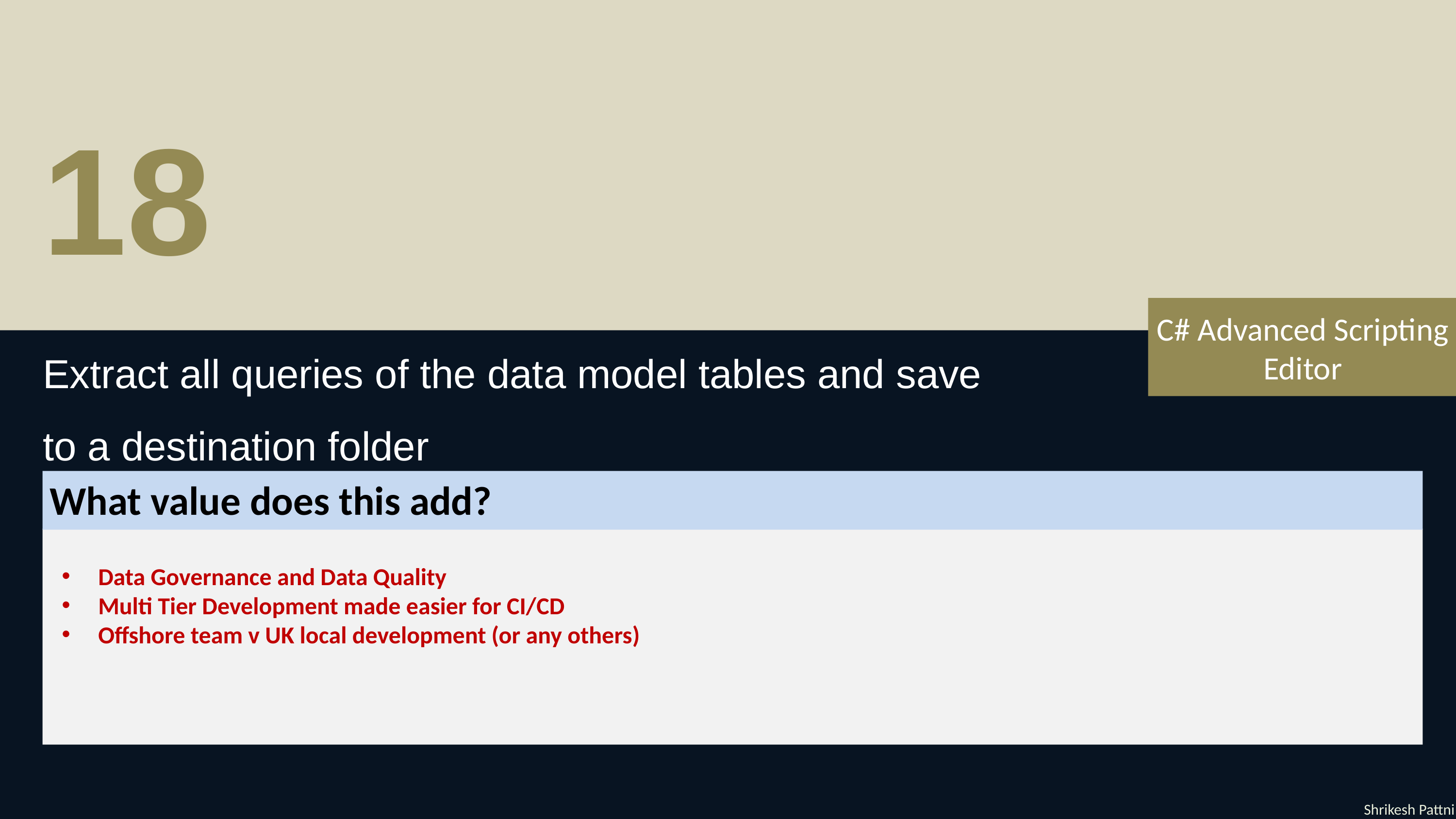

18
C# Advanced Scripting Editor
Extract all queries of the data model tables and save
to a destination folder
What value does this add?

Data Governance and Data Quality
Multi Tier Development made easier for CI/CD
Offshore team v UK local development (or any others)

Shrikesh Pattni